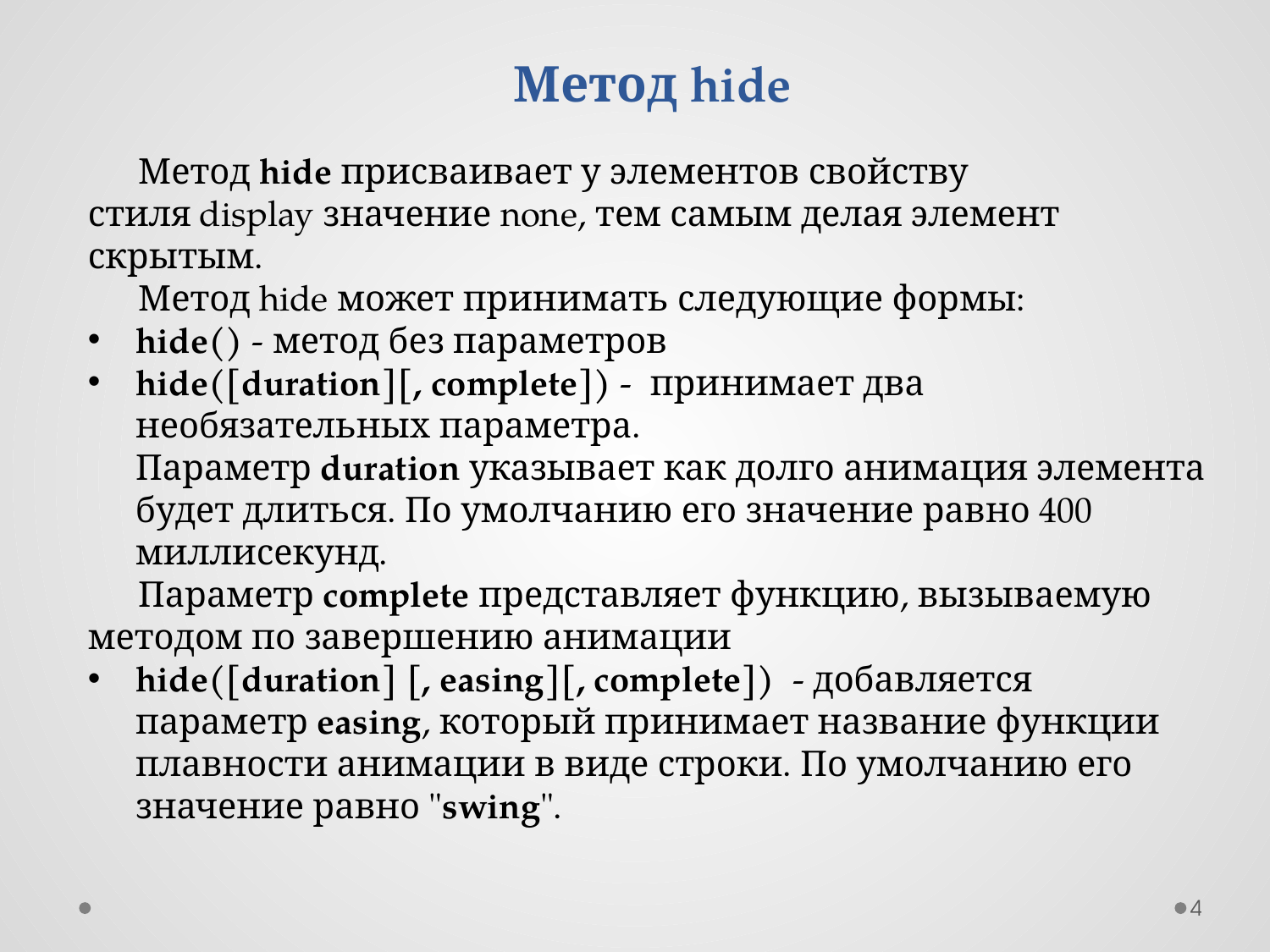

Метод hide
Метод hide присваивает у элементов свойству стиля display значение none, тем самым делая элемент скрытым.
Метод hide может принимать следующие формы:
hide() - метод без параметров
hide([duration][, complete]) -  принимает два необязательных параметра.
Параметр duration указывает как долго анимация элемента будет длиться. По умолчанию его значение равно 400 миллисекунд.
Параметр complete представляет функцию, вызываемую методом по завершению анимации
hide([duration] [, easing][, complete])  - добавляется параметр easing, который принимает название функции плавности анимации в виде строки. По умолчанию его значение равно "swing".
4